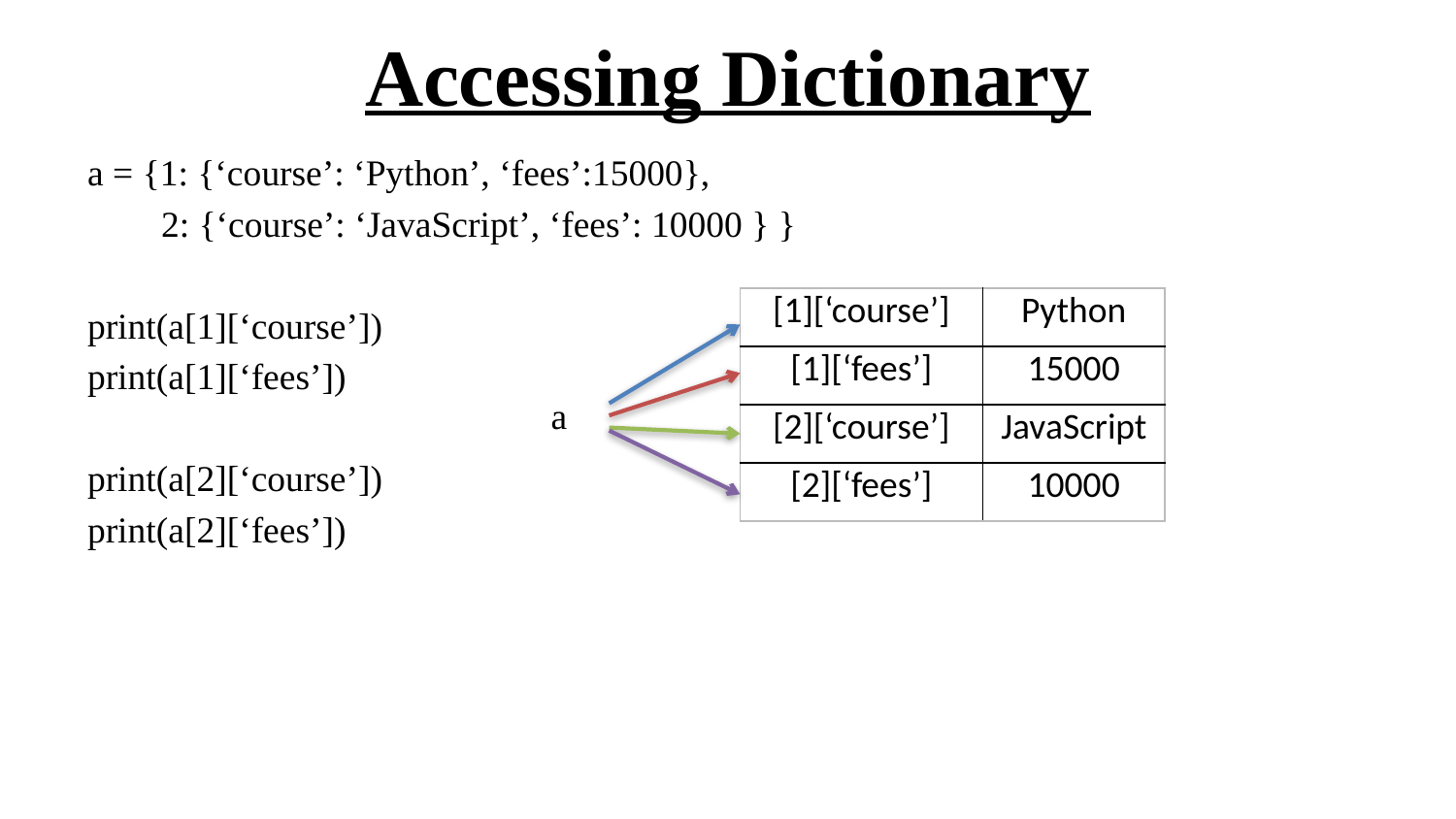

# Accessing Dictionary
a = {1: {‘course’: ‘Python’, ‘fees’:15000},
        2: {‘course’: ‘JavaScript’, ‘fees’: 10000 } }

print(a[1][‘course’])
print(a[1][‘fees’])

print(a[2][‘course’])
print(a[2][‘fees’])
| [1][‘course’] | Python |
| --- | --- |
| [1][‘fees’] | 15000 |
| [2][‘course’] | JavaScript |
| [2][‘fees’] | 10000 |
a